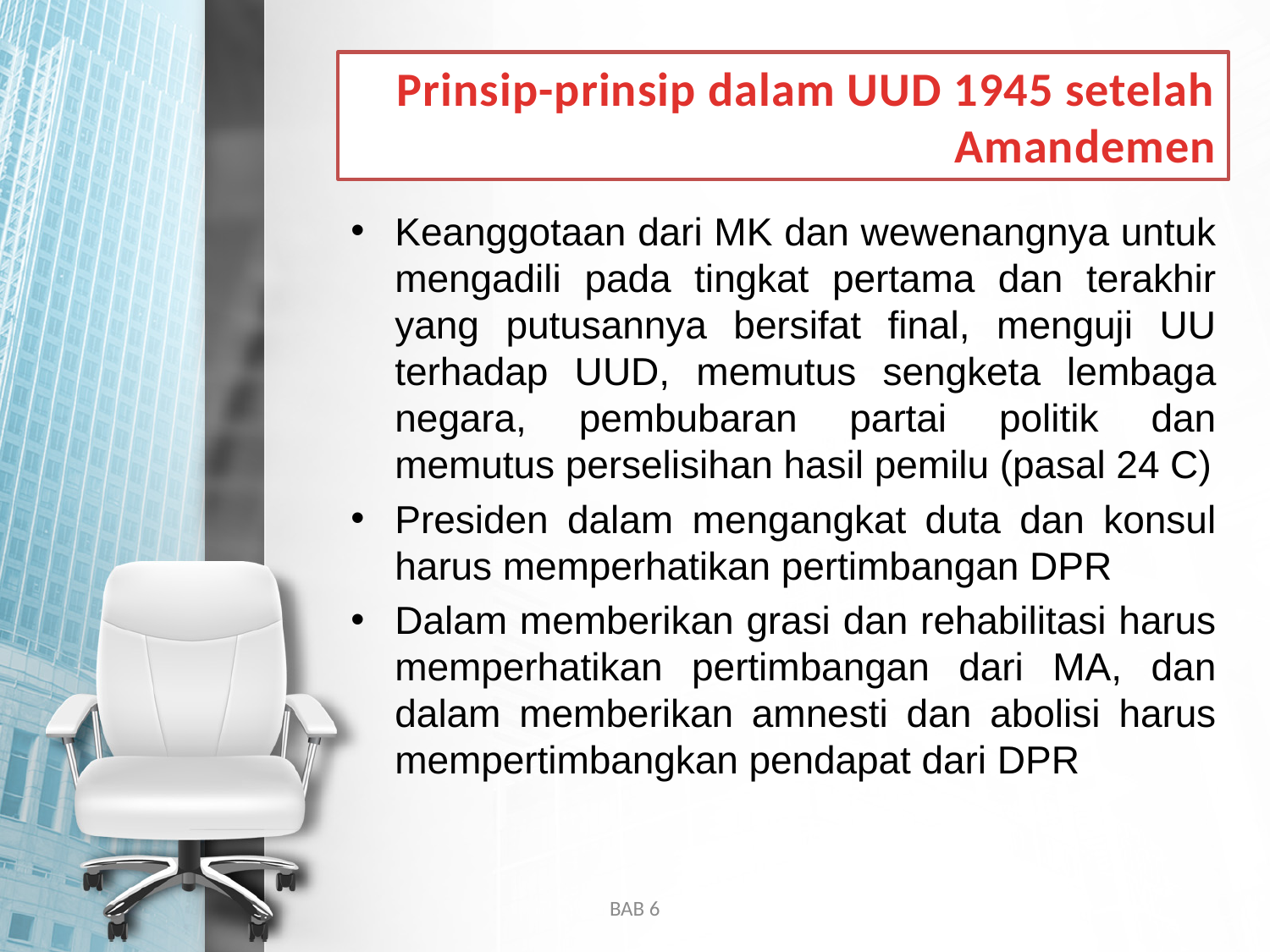

# Prinsip-prinsip dalam UUD 1945 setelah Amandemen
Keanggotaan dari MK dan wewenangnya untuk mengadili pada tingkat pertama dan terakhir yang putusannya bersifat final, menguji UU terhadap UUD, memutus sengketa lembaga negara, pembubaran partai politik dan memutus perselisihan hasil pemilu (pasal 24 C)
Presiden dalam mengangkat duta dan konsul harus memperhatikan pertimbangan DPR
Dalam memberikan grasi dan rehabilitasi harus memperhatikan pertimbangan dari MA, dan dalam memberikan amnesti dan abolisi harus mempertimbangkan pendapat dari DPR

BAB 6